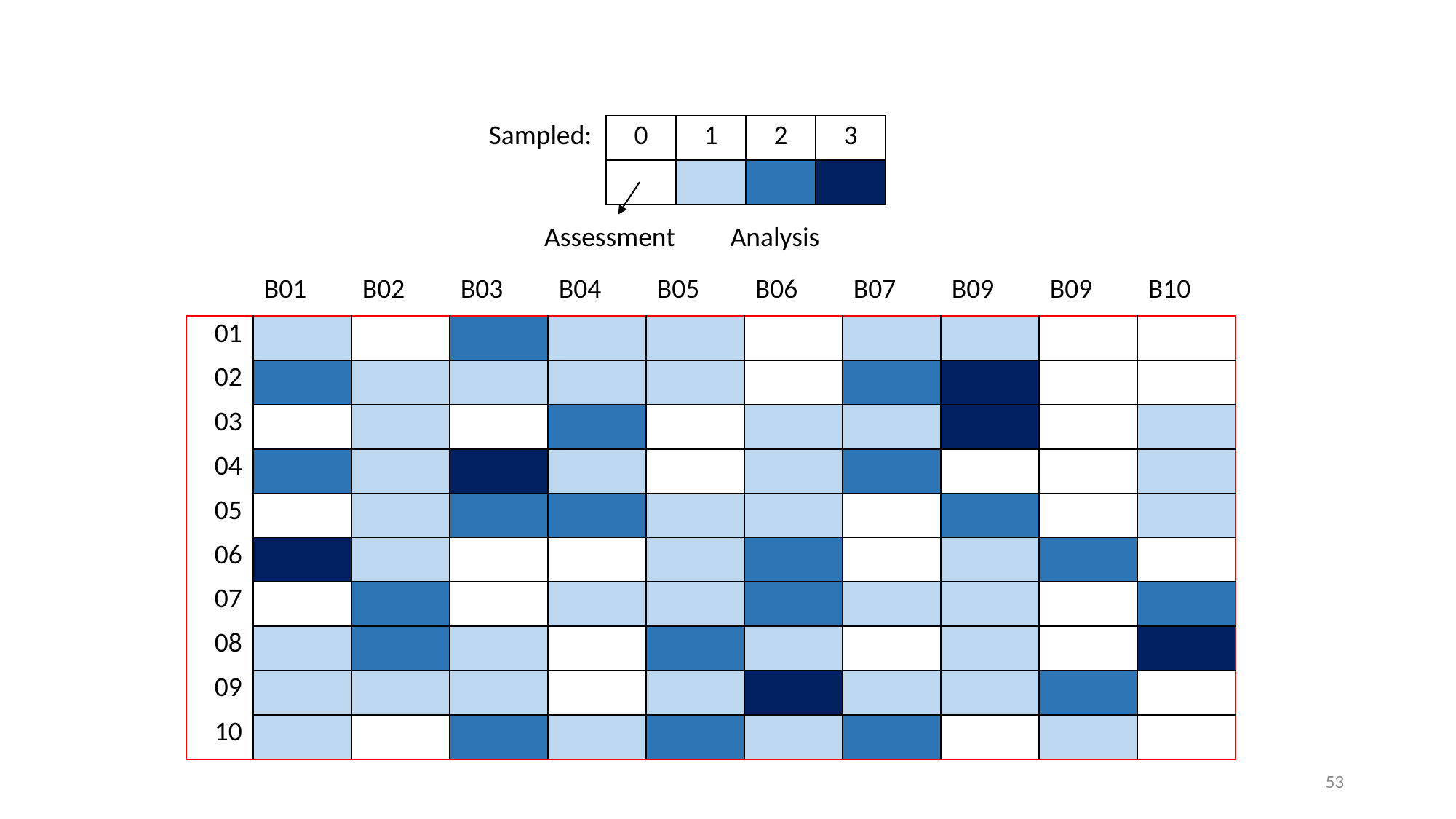

| Sampled: | 0 | 1 | 2 | 3 |
| --- | --- | --- | --- | --- |
|  |  |  |  |  |
Assessment
Analysis
|  | B01 | B02 | B03 | B04 | B05 | B06 | B07 | B09 | B09 | B10 |
| --- | --- | --- | --- | --- | --- | --- | --- | --- | --- | --- |
| 01 |  |  |  |  |  |  |  |  |  |  |
| 02 |  |  |  |  |  |  |  |  |  |  |
| 03 |  |  |  |  |  |  |  |  |  |  |
| 04 |  |  |  |  |  |  |  |  |  |  |
| 05 |  |  |  |  |  |  |  |  |  |  |
| 06 |  |  |  |  |  |  |  |  |  |  |
| 07 |  |  |  |  |  |  |  |  |  |  |
| 08 |  |  |  |  |  |  |  |  |  |  |
| 09 |  |  |  |  |  |  |  |  |  |  |
| 10 |  |  |  |  |  |  |  |  |  |  |
53